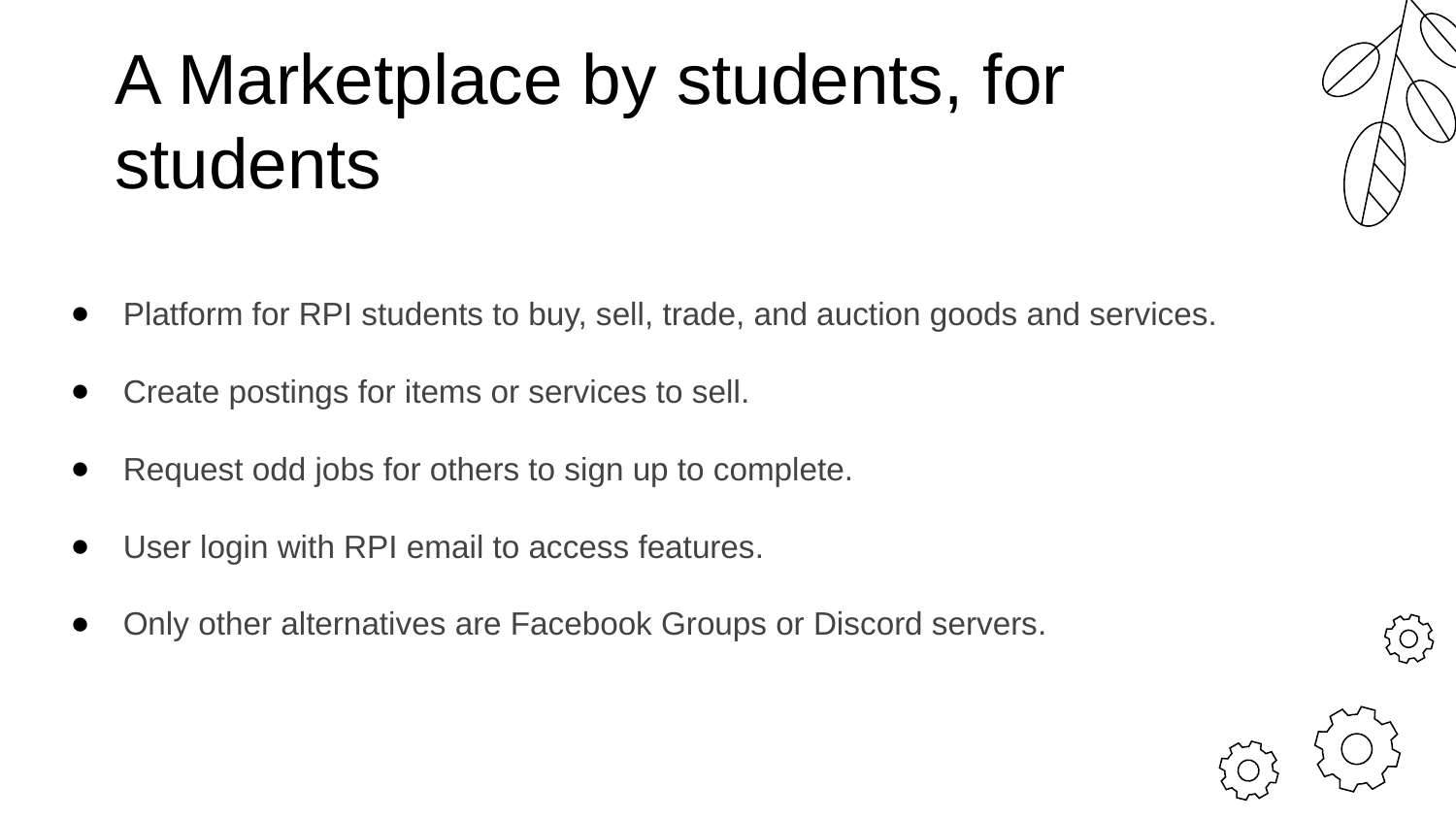

# A Marketplace by students, for students
Platform for RPI students to buy, sell, trade, and auction goods and services.
Create postings for items or services to sell.
Request odd jobs for others to sign up to complete.
User login with RPI email to access features.
Only other alternatives are Facebook Groups or Discord servers.